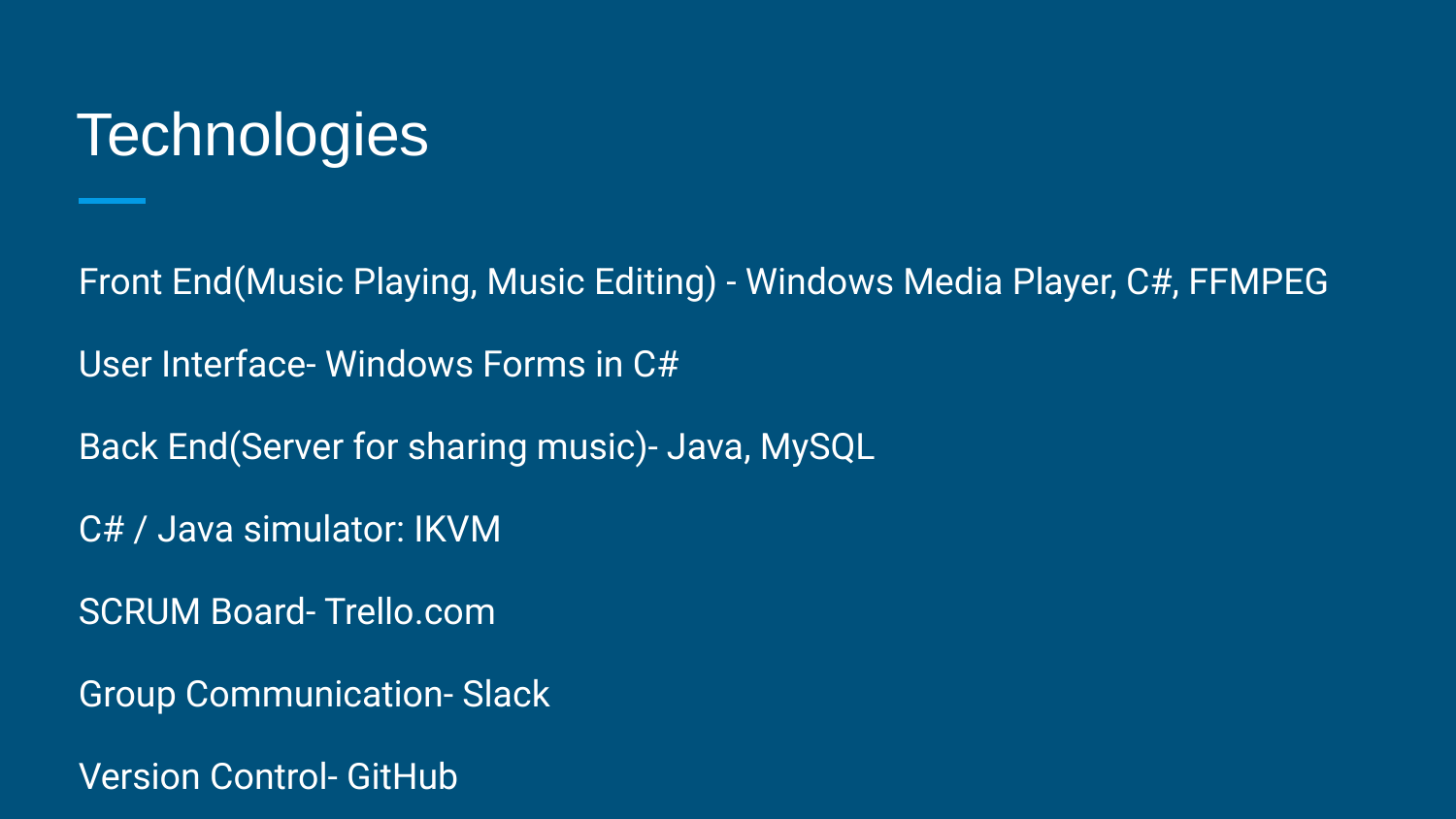

# Technologies
Front End(Music Playing, Music Editing) - Windows Media Player, C#, FFMPEG
User Interface- Windows Forms in C#
Back End(Server for sharing music)- Java, MySQL
C# / Java simulator: IKVM
SCRUM Board- Trello.com
Group Communication- Slack
Version Control- GitHub